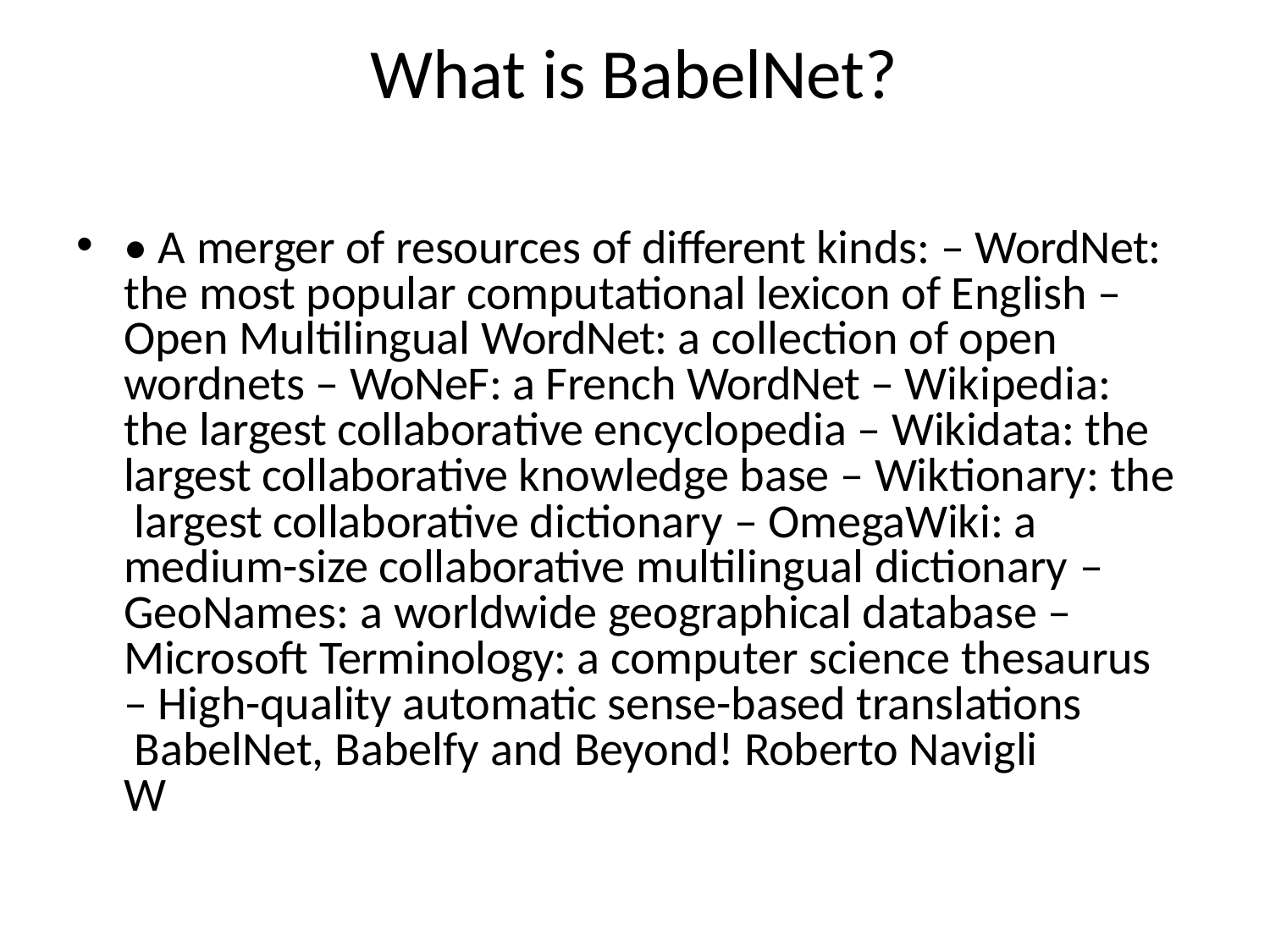

# What is BabelNet?
• A merger of resources of different kinds: – WordNet:  the most popular computational lexicon of English –  Open Multilingual WordNet: a collection of open  wordnets – WoNeF: a French WordNet – Wikipedia:  the largest collaborative encyclopedia – Wikidata: the  largest collaborative knowledge base – Wiktionary: the  largest collaborative dictionary – OmegaWiki: a  medium-size collaborative multilingual dictionary –  GeoNames: a worldwide geographical database –  Microsoft Terminology: a computer science thesaurus
– High-quality automatic sense-based translations  BabelNet, Babelfy and Beyond! Roberto Navigli W